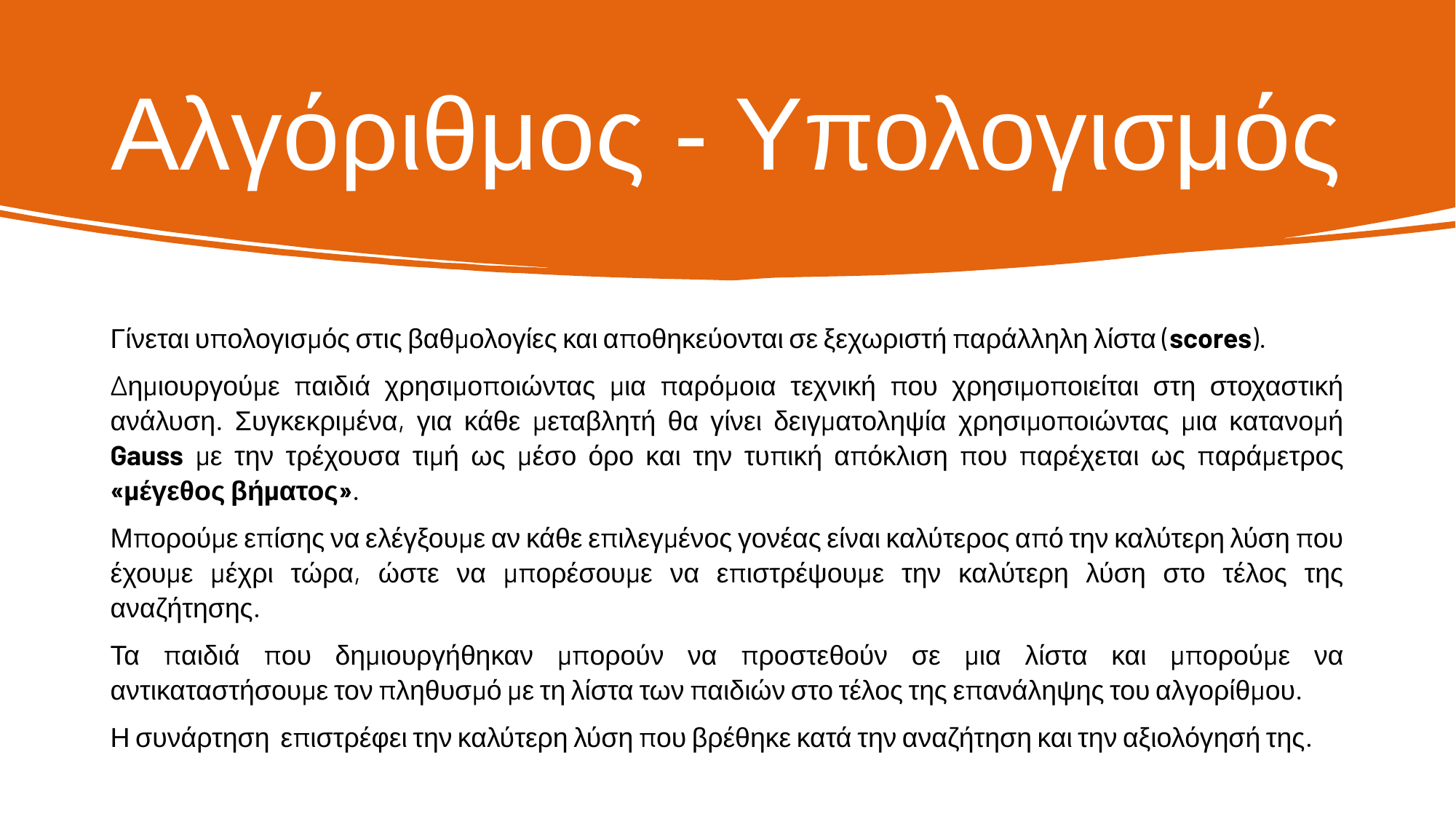

# Αλγόριθμος - Υπολογισμός

Γίνεται υπολογισμός στις βαθμολογίες και αποθηκεύονται σε ξεχωριστή παράλληλη λίστα (scores).
Δημιουργούμε παιδιά χρησιμοποιώντας μια παρόμοια τεχνική που χρησιμοποιείται στη στοχαστική ανάλυση. Συγκεκριμένα, για κάθε μεταβλητή θα γίνει δειγματοληψία χρησιμοποιώντας μια κατανομή Gauss με την τρέχουσα τιμή ως μέσο όρο και την τυπική απόκλιση που παρέχεται ως παράμετρος «μέγεθος βήματος».
Μπορούμε επίσης να ελέγξουμε αν κάθε επιλεγμένος γονέας είναι καλύτερος από την καλύτερη λύση που έχουμε μέχρι τώρα, ώστε να μπορέσουμε να επιστρέψουμε την καλύτερη λύση στο τέλος της αναζήτησης.
Τα παιδιά που δημιουργήθηκαν μπορούν να προστεθούν σε μια λίστα και μπορούμε να αντικαταστήσουμε τον πληθυσμό με τη λίστα των παιδιών στο τέλος της επανάληψης του αλγορίθμου.
Η συνάρτηση  επιστρέφει την καλύτερη λύση που βρέθηκε κατά την αναζήτηση και την αξιολόγησή της.